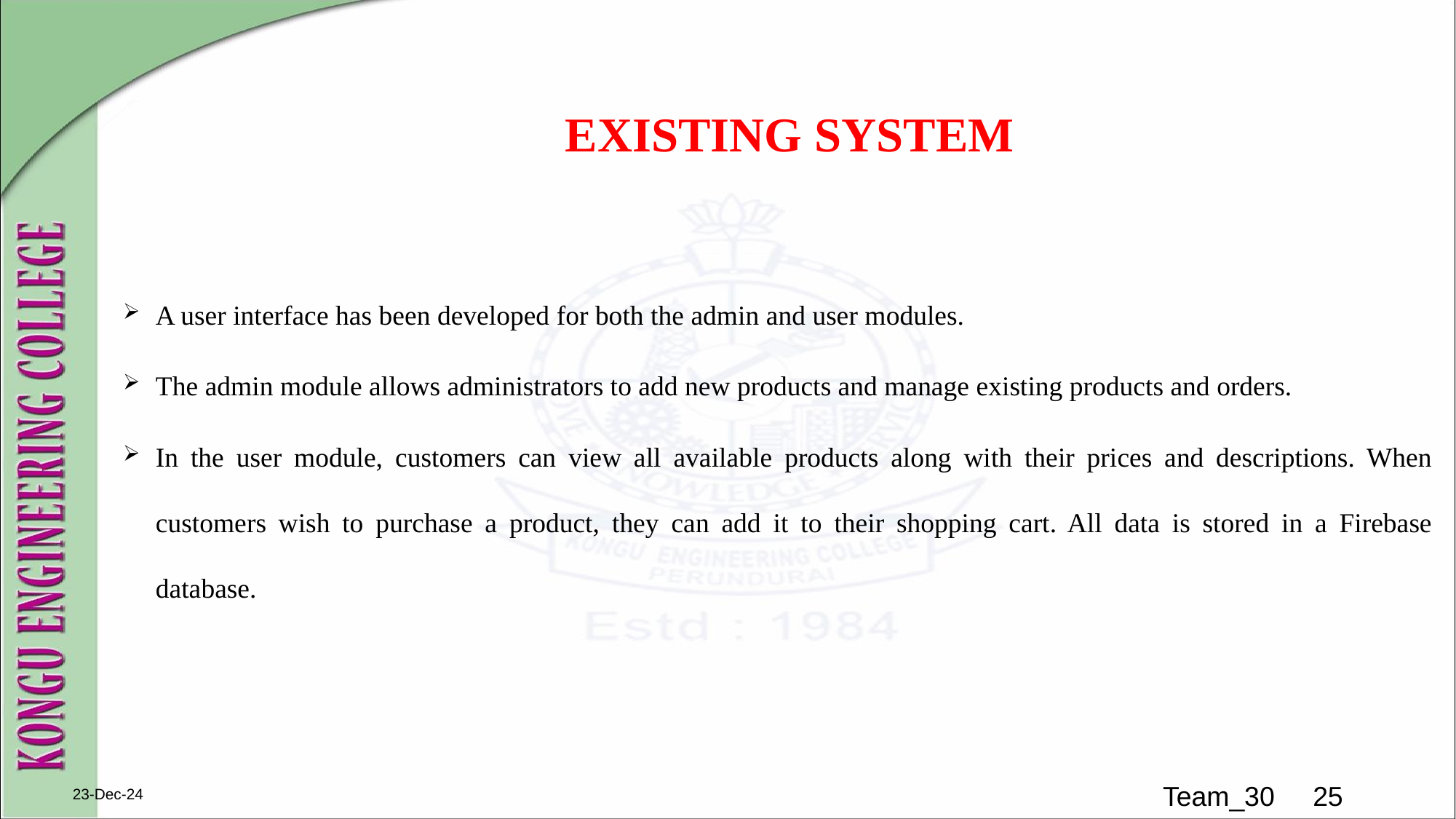

# EXISTING SYSTEM
A user interface has been developed for both the admin and user modules.
The admin module allows administrators to add new products and manage existing products and orders.
In the user module, customers can view all available products along with their prices and descriptions. When customers wish to purchase a product, they can add it to their shopping cart. All data is stored in a Firebase database.

23-Dec-24
Team_30     25